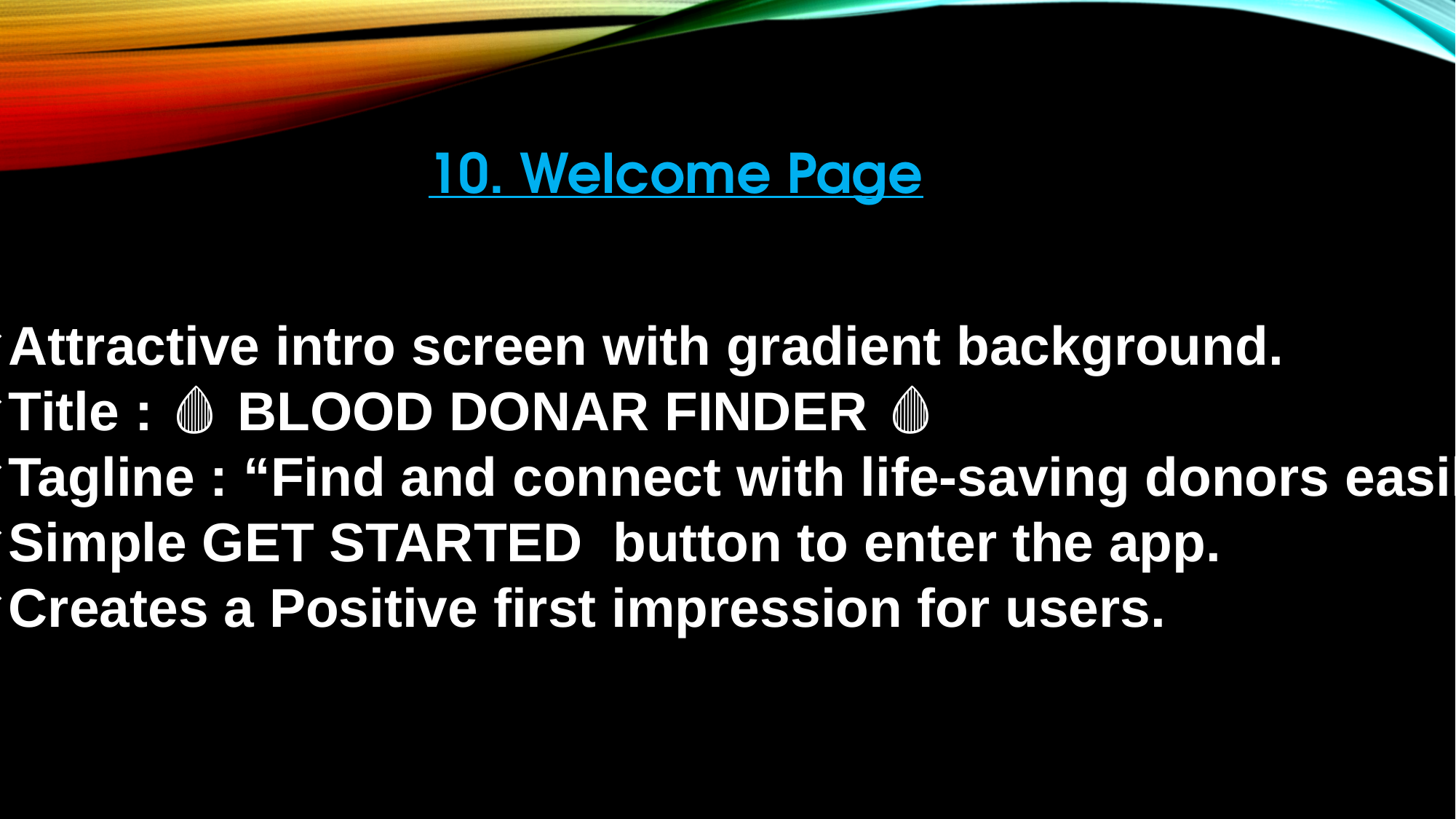

10. Welcome Page
Attractive intro screen with gradient background.
Title : 🩸 BLOOD DONAR FINDER 🩸
Tagline : “Find and connect with life-saving donors easily”.
Simple GET STARTED  button to enter the app.
Creates a Positive first impression for users.